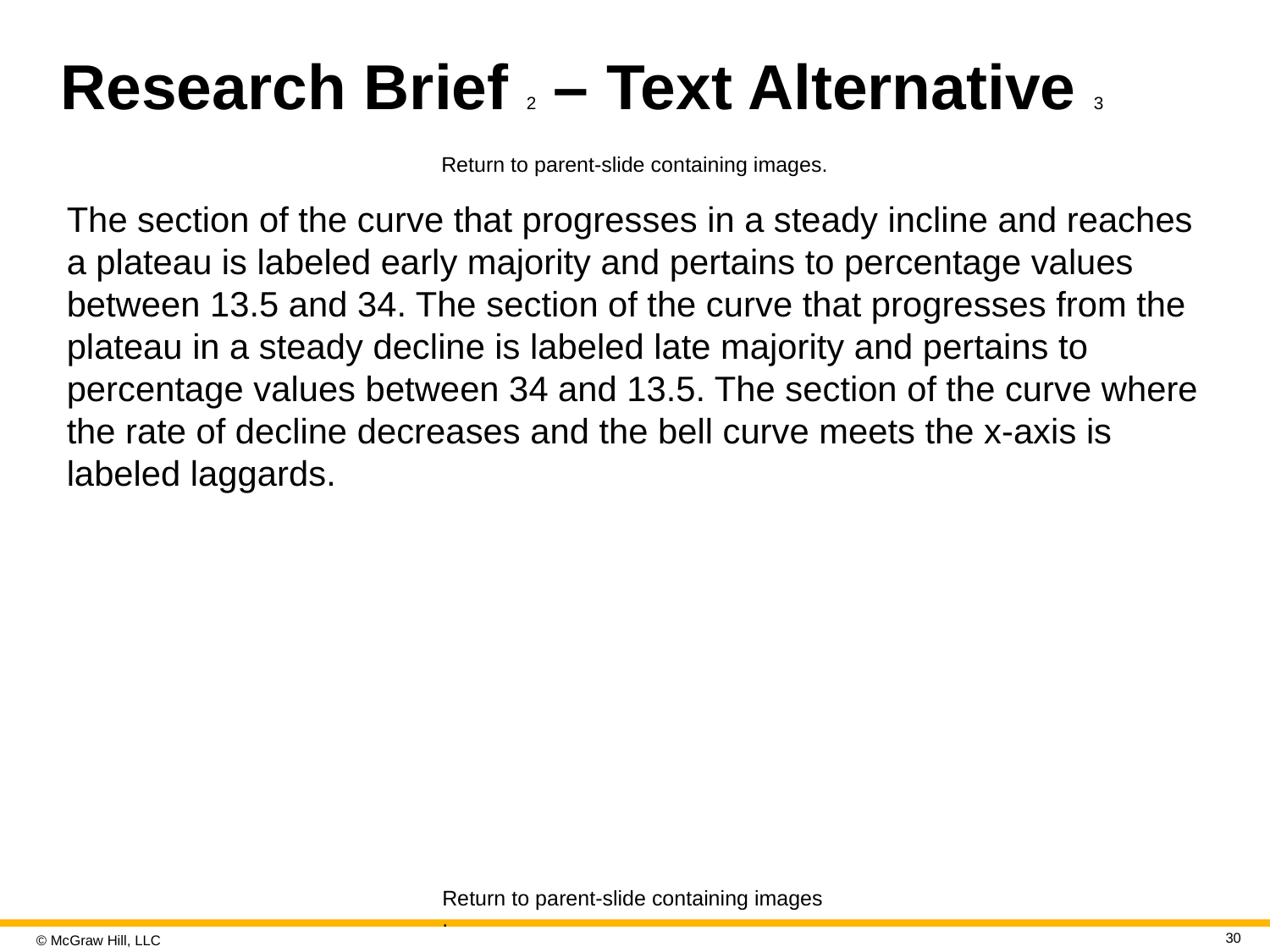

# Research Brief 2 – Text Alternative 3
Return to parent-slide containing images.
The section of the curve that progresses in a steady incline and reaches a plateau is labeled early majority and pertains to percentage values between 13.5 and 34. The section of the curve that progresses from the plateau in a steady decline is labeled late majority and pertains to percentage values between 34 and 13.5. The section of the curve where the rate of decline decreases and the bell curve meets the x-axis is labeled laggards.
Return to parent-slide containing images.
30